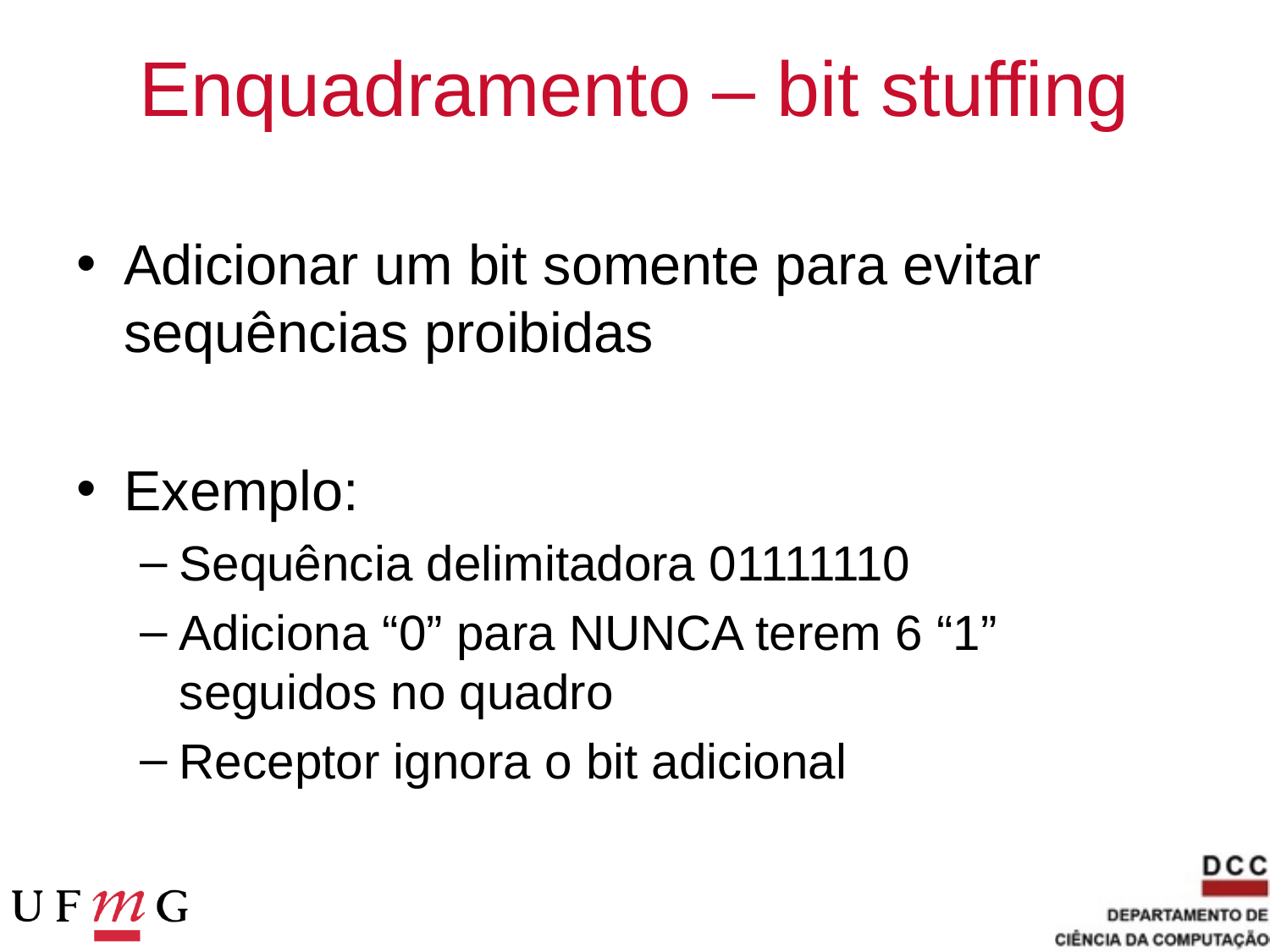

# Enquadramento – bit stuffing
Adicionar um bit somente para evitar sequências proibidas

Exemplo:
Sequência delimitadora 01111110
Adiciona “0” para NUNCA terem 6 “1” seguidos no quadro
Receptor ignora o bit adicional